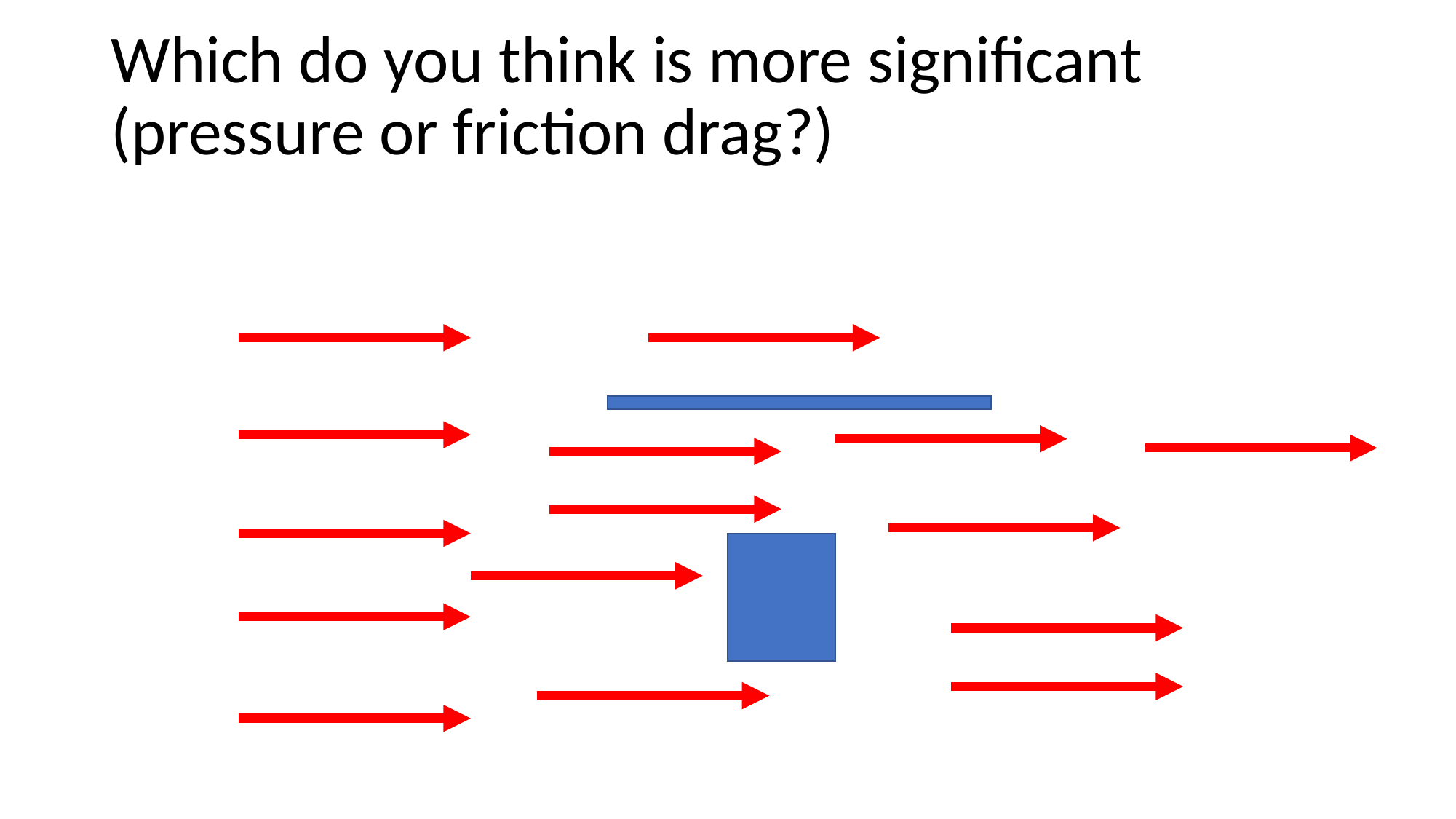

# Which do you think is more significant (pressure or friction drag?)